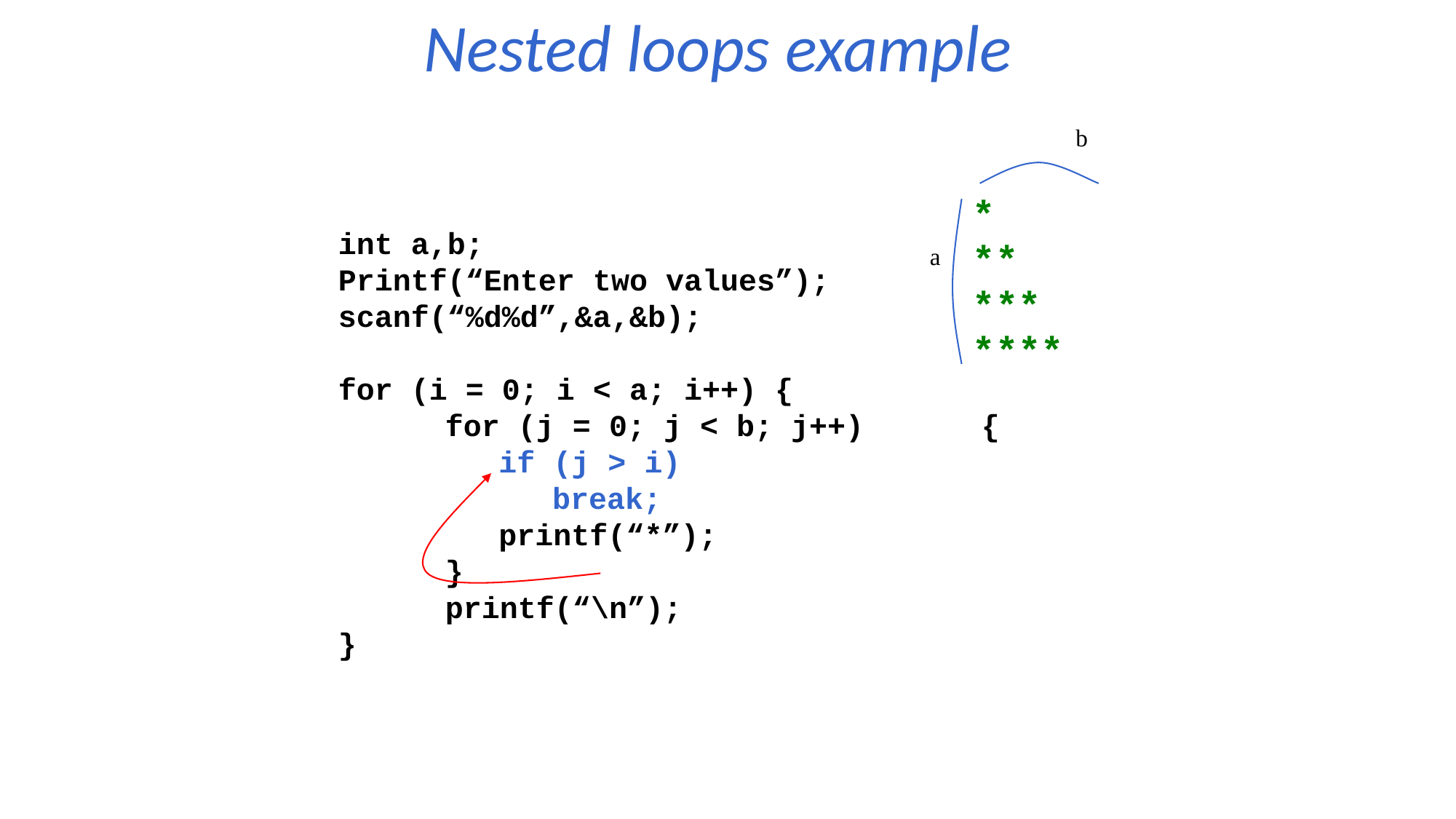

Nested loops example
b

*
**
***
****

int a,b;
Printf(“Enter two values”);
scanf(“%d%d”,&a,&b);

for (i = 0; i < a; i++) {
		for (j = 0; j < b; j++) 		{
			if (j > i)
				break;
			printf(“*”);
		}
		printf(“\n”);
}
a